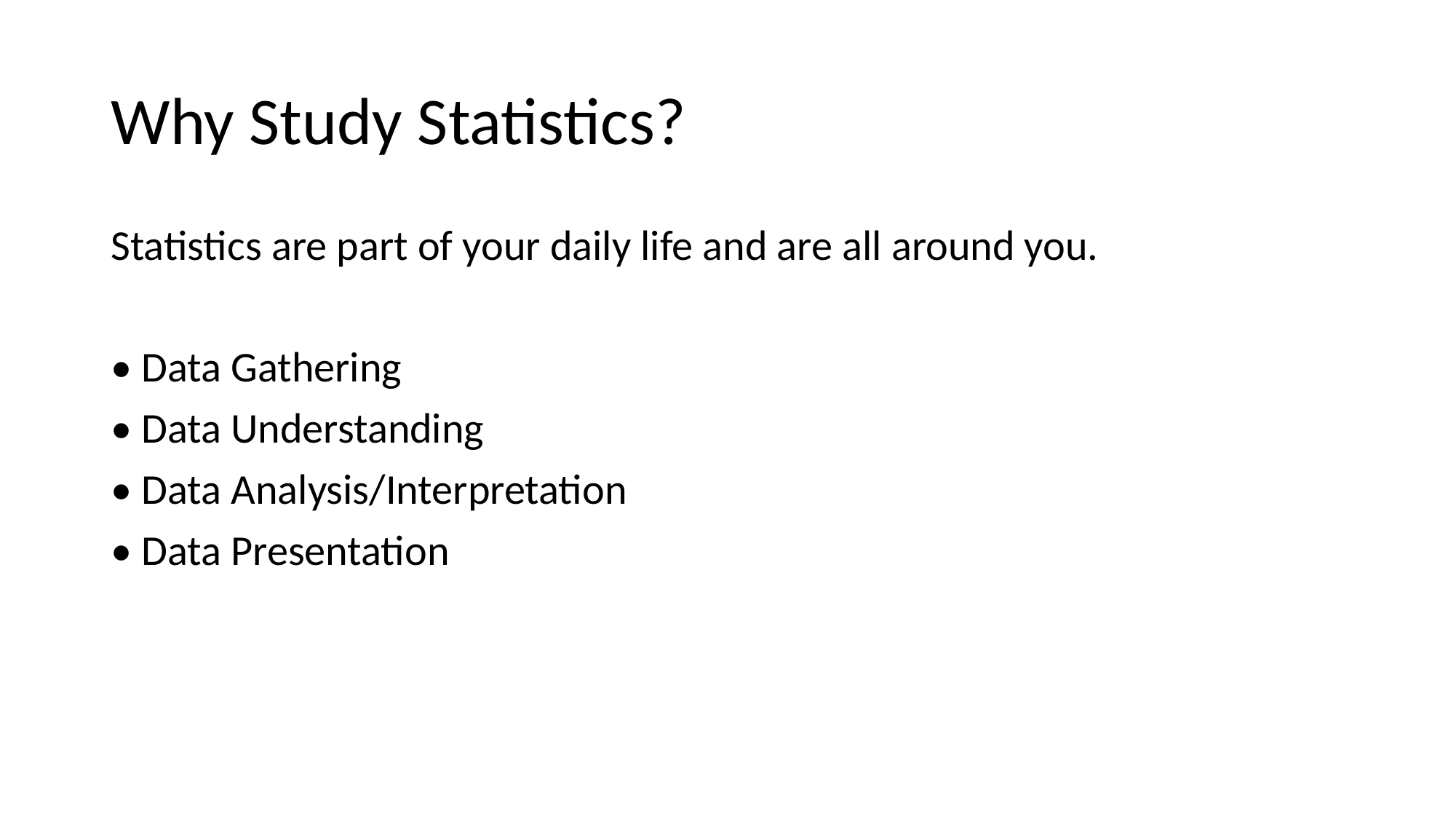

# Why Study Statistics?
Statistics are part of your daily life and are all around you.

• Data Gathering
• Data Understanding
• Data Analysis/Interpretation
• Data Presentation